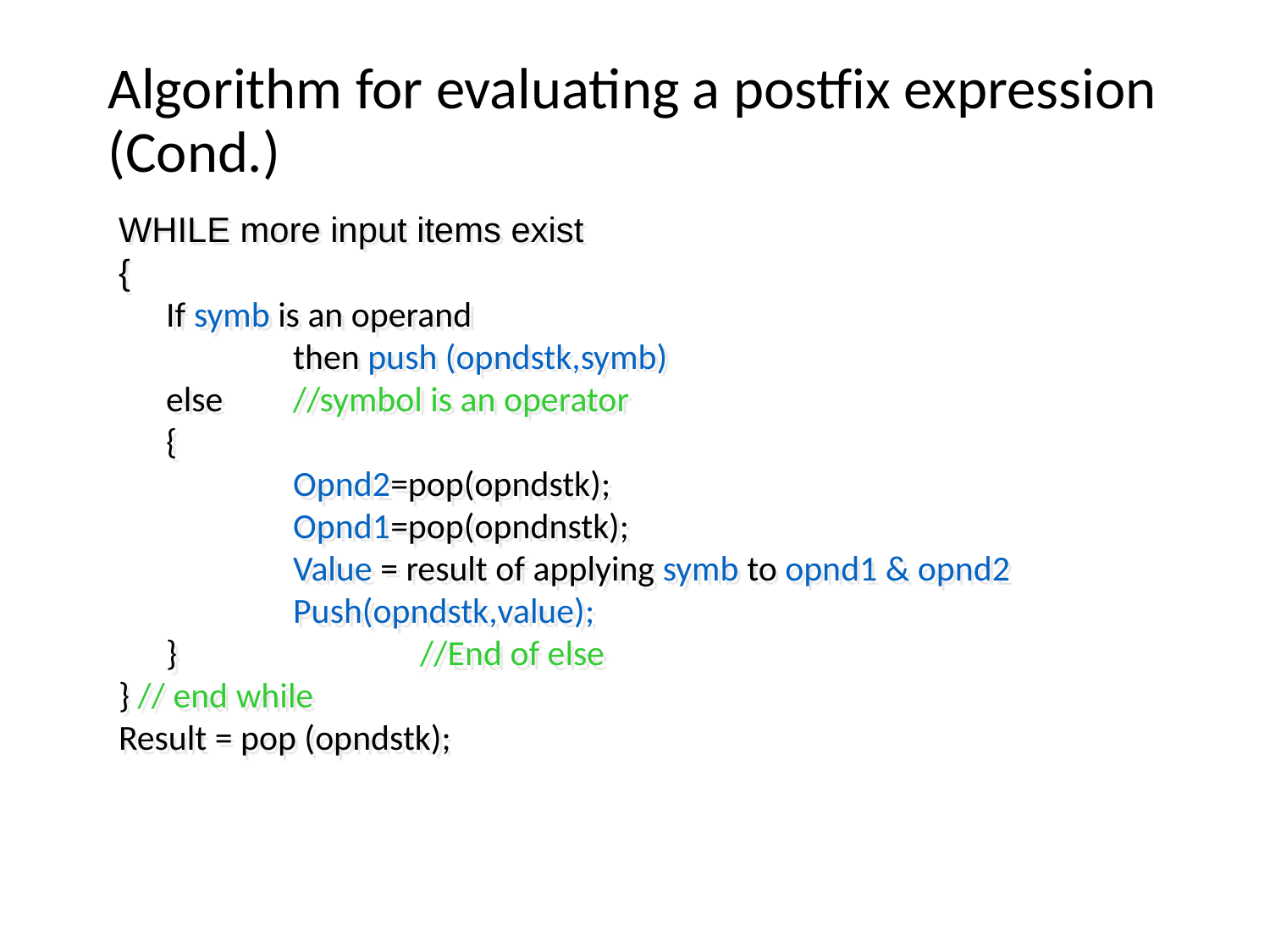

# Algorithm for evaluating a postfix expression (Cond.)
WHILE more input items exist
{
	If symb is an operand
		then push (opndstk,symb)
	else 	//symbol is an operator
	{
		Opnd2=pop(opndstk);
		Opnd1=pop(opndnstk);
		Value = result of applying symb to opnd1 & opnd2
		Push(opndstk,value);
	}		//End of else
} // end while
Result = pop (opndstk);